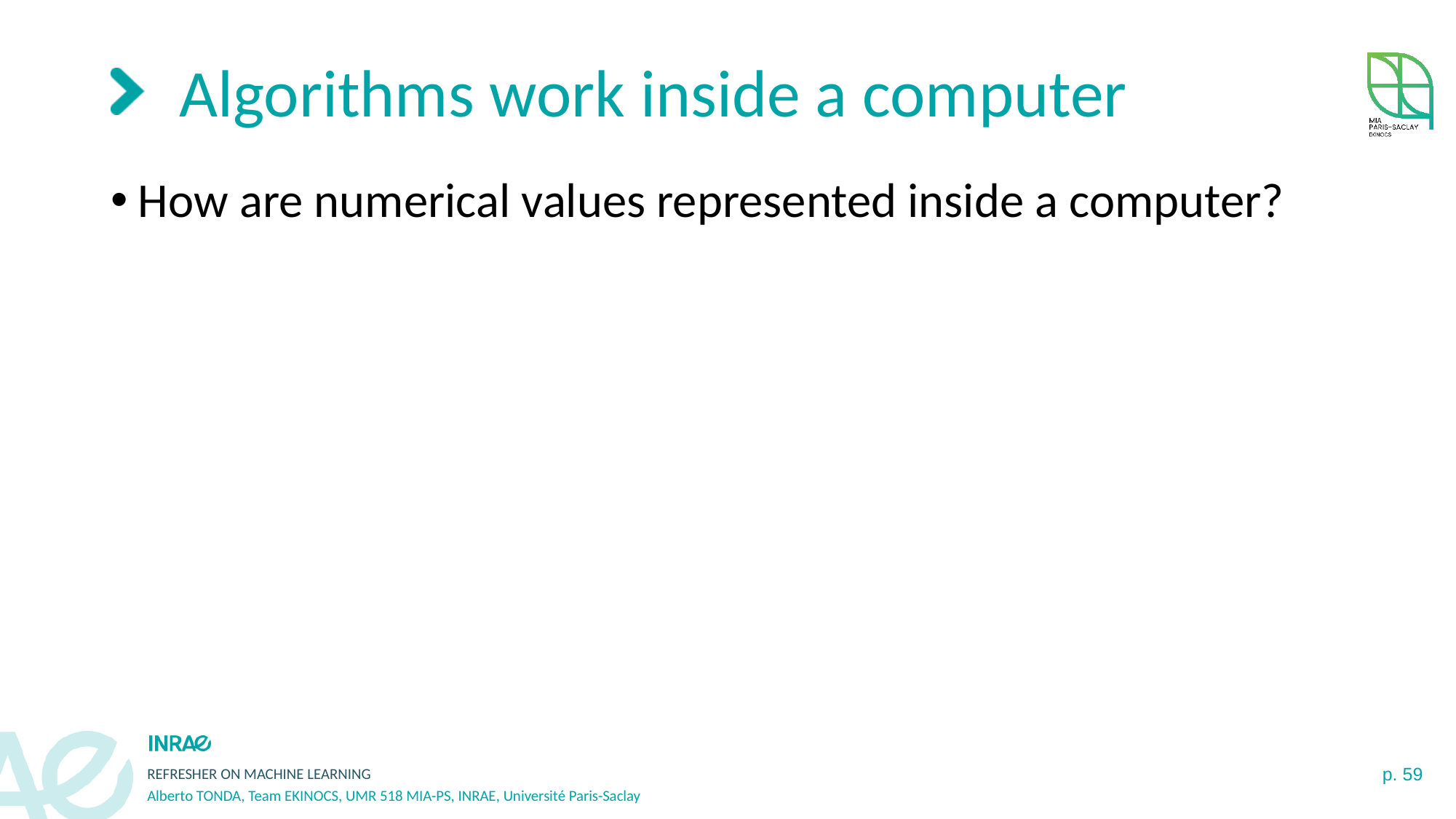

# Algorithms work inside a computer
How are numerical values represented inside a computer?